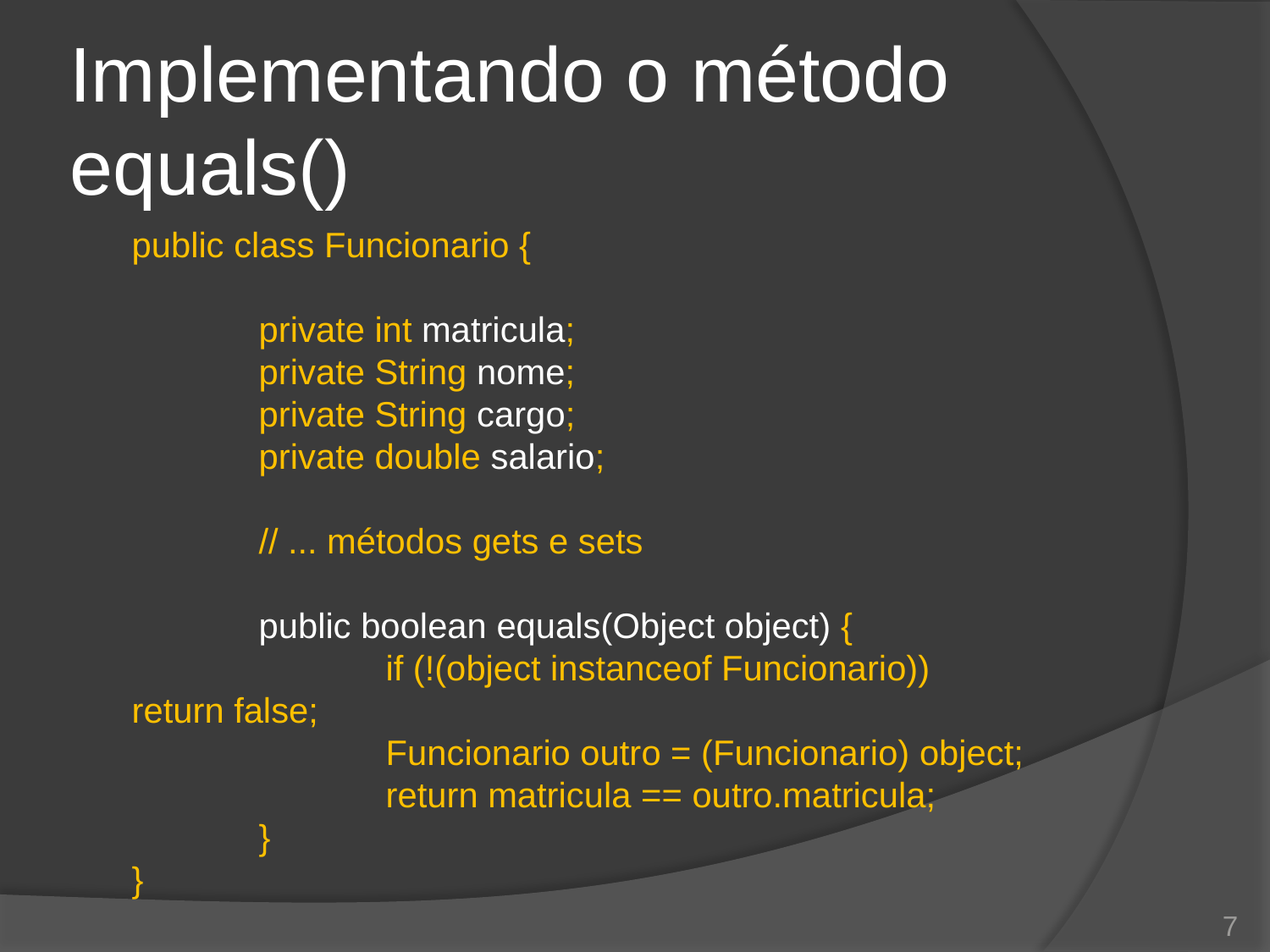

# Implementando o método equals()
public class Funcionario {

	private int matricula;
	private String nome;
	private String cargo;
	private double salario;

	// ... métodos gets e sets

	public boolean equals(Object object) {
		if (!(object instanceof Funcionario)) return false;
		Funcionario outro = (Funcionario) object;
		return matricula == outro.matricula;
	}
}
7